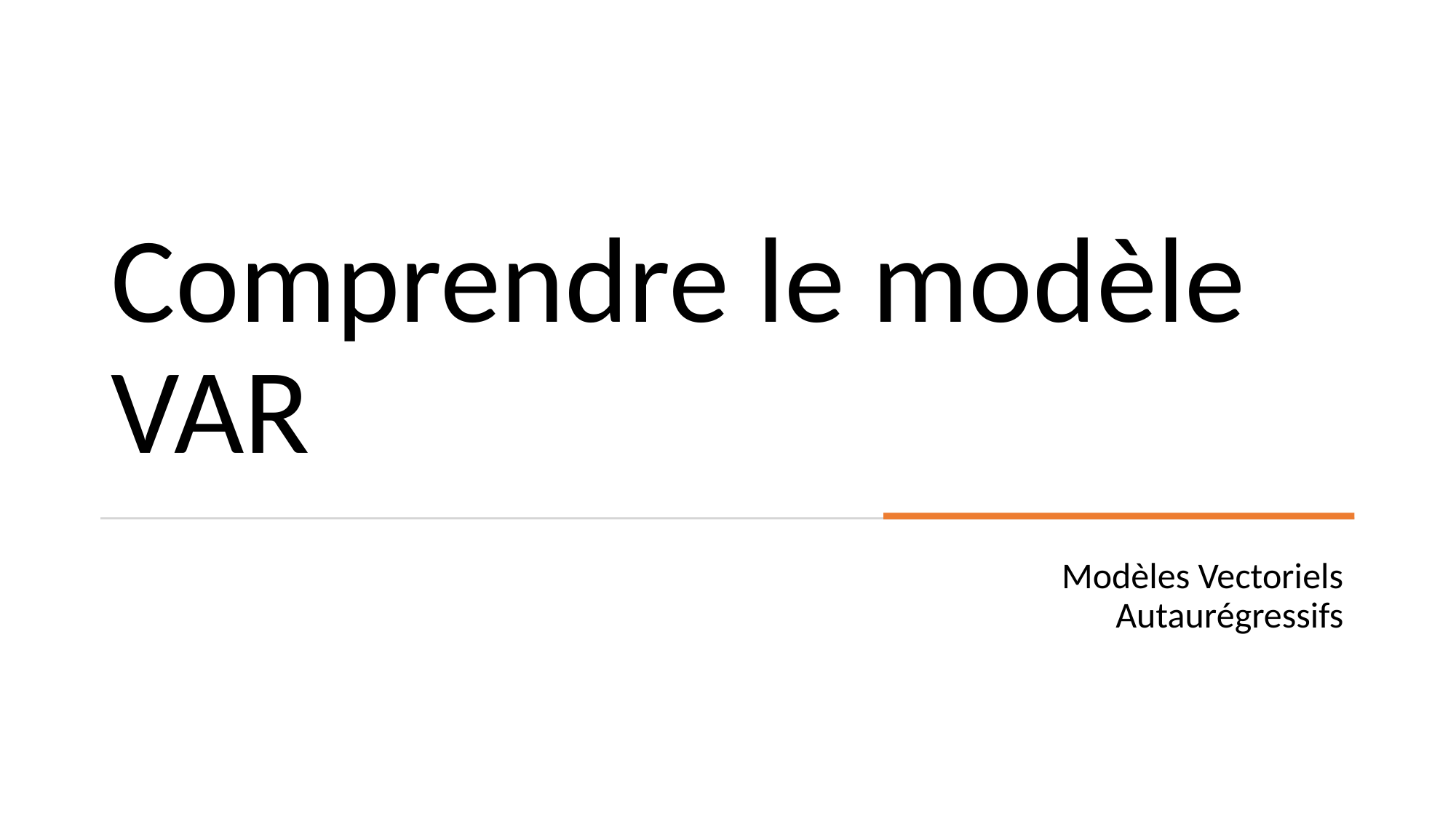

# Comprendre le modèle VAR

Modèles Vectoriels Autaurégressifs